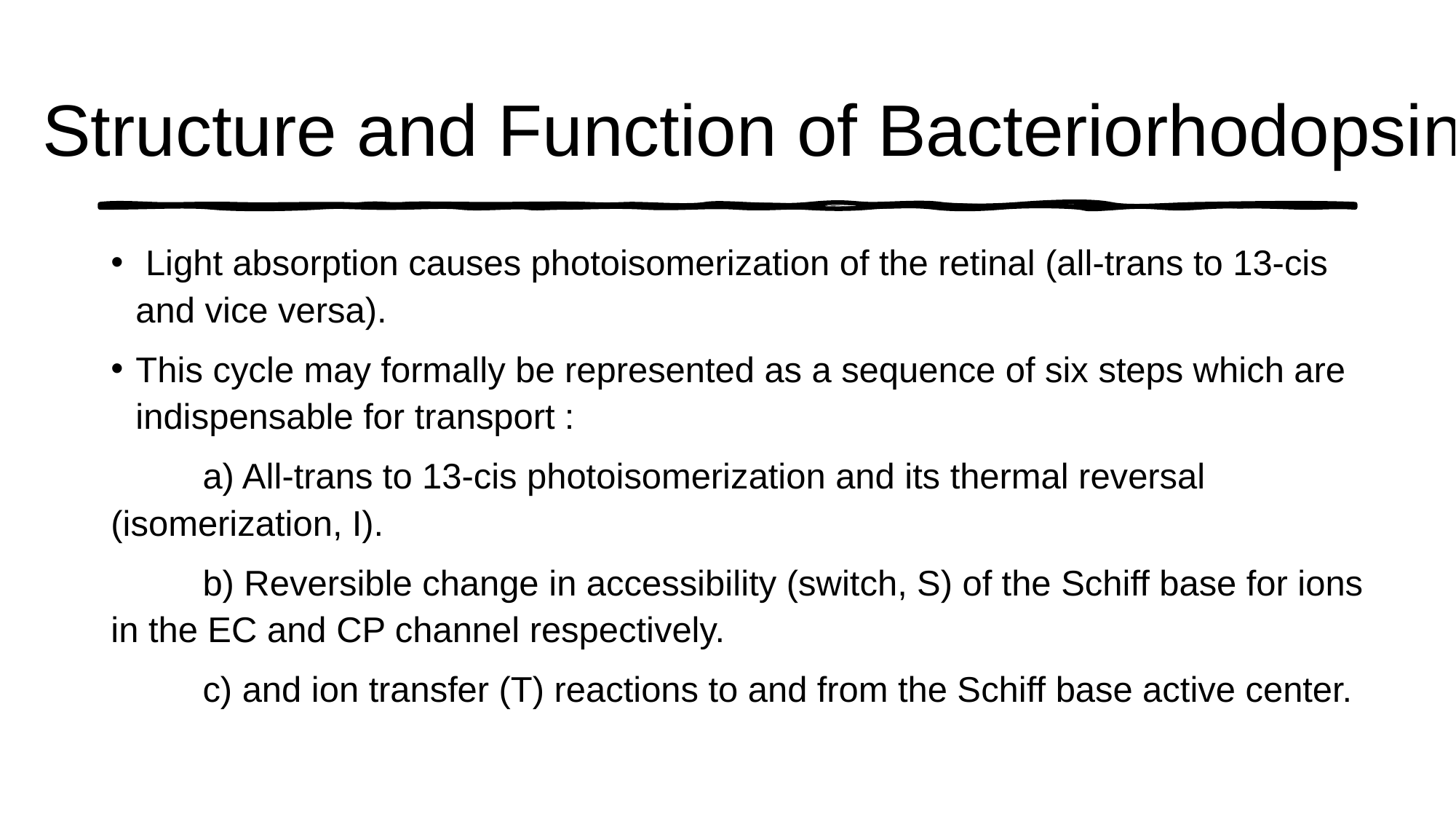

# Structure and Function of Bacteriorhodopsin
 Light absorption causes photoisomerization of the retinal (all-trans to 13-cis and vice versa).
This cycle may formally be represented as a sequence of six steps which are indispensable for transport :
		a) All-trans to 13-cis photoisomerization and its thermal reversal (isomerization, I).
		b) Reversible change in accessibility (switch, S) of the Schiff base for ions in the EC and CP channel respectively.
		c) and ion transfer (T) reactions to and from the Schiff base active center.